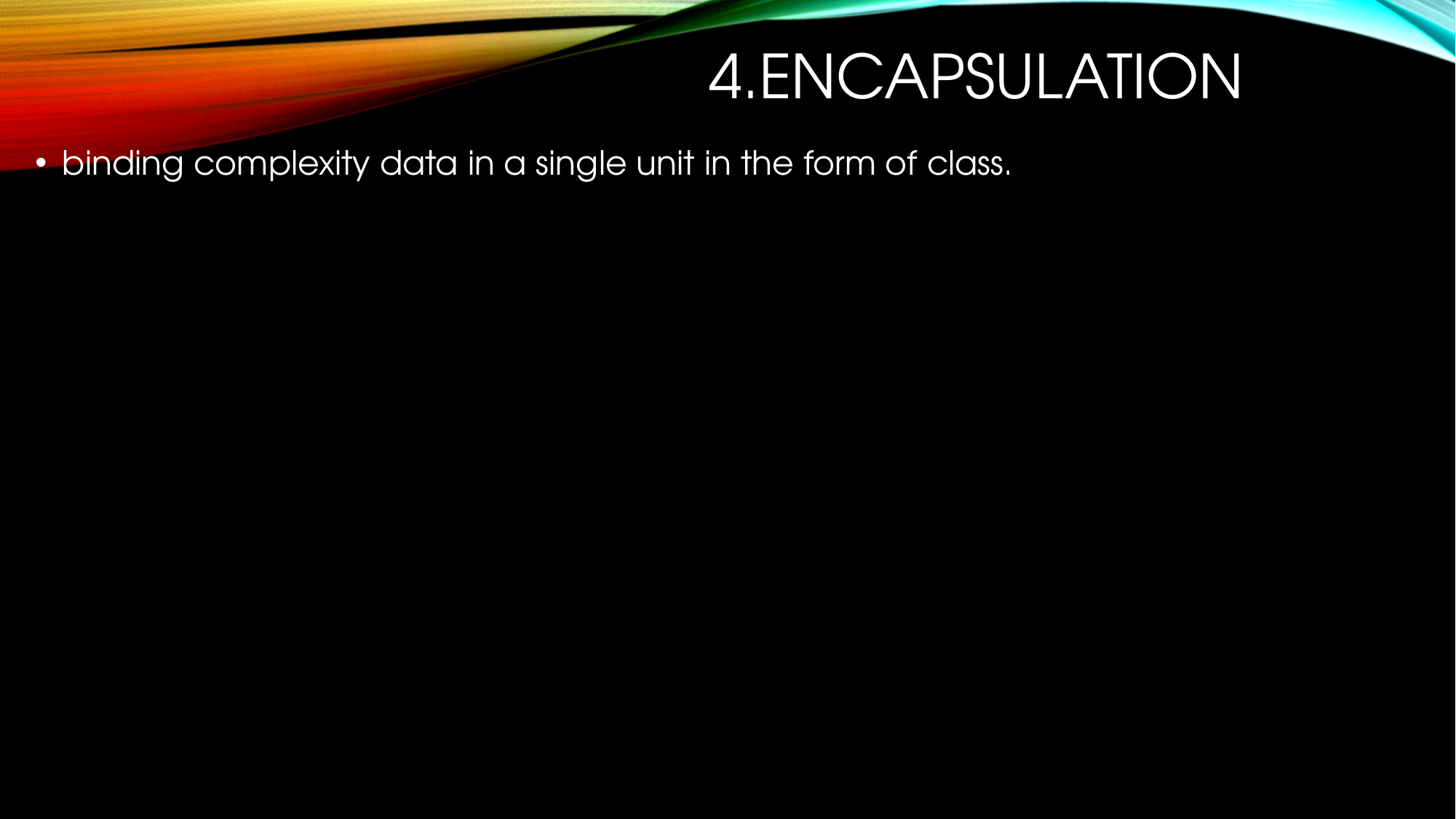

# 4.Encapsulation
binding complexity data in a single unit in the form of class.